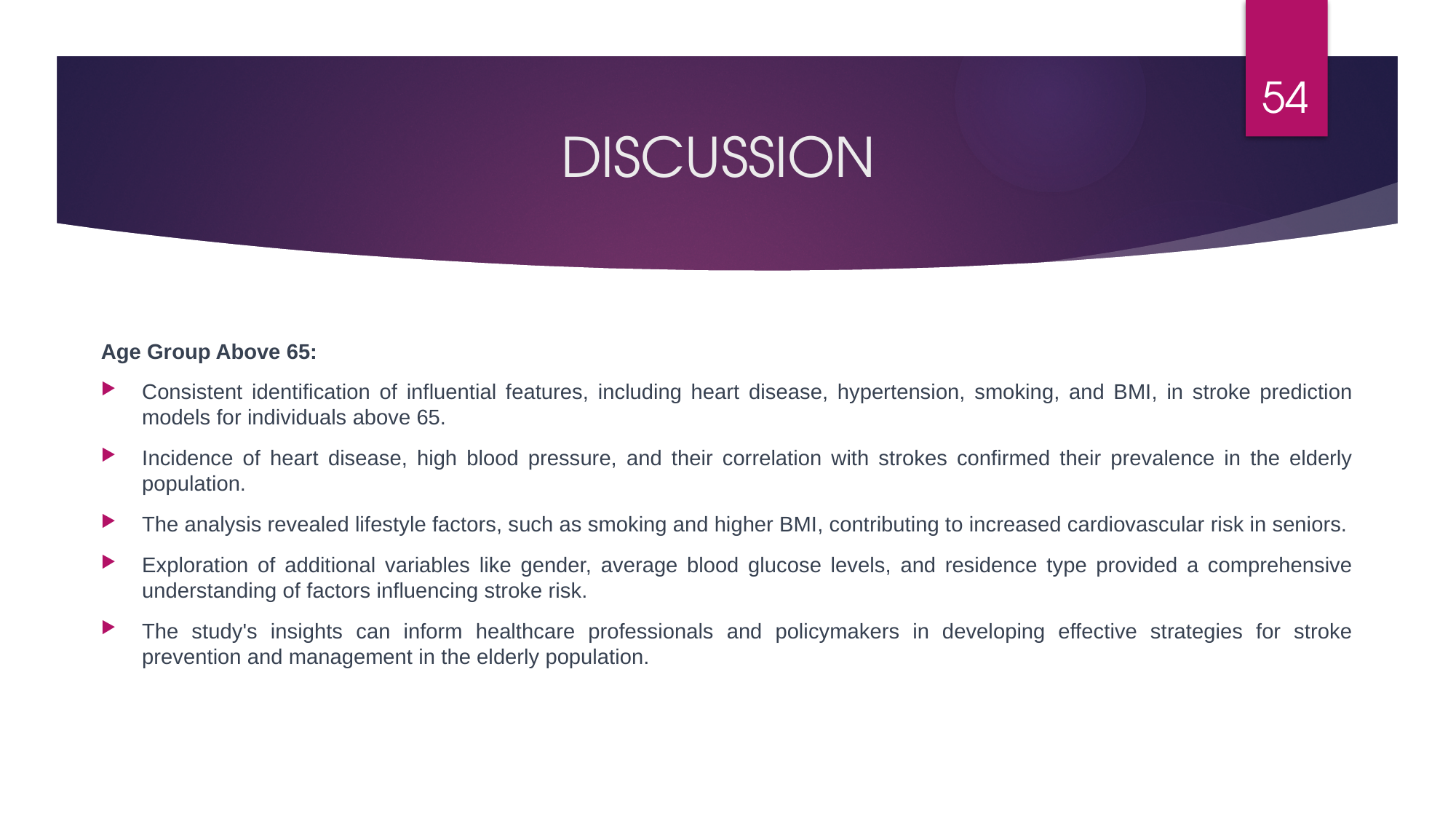

54
# DISCUSSION
Age Group Above 65:
Consistent identification of influential features, including heart disease, hypertension, smoking, and BMI, in stroke prediction models for individuals above 65.
Incidence of heart disease, high blood pressure, and their correlation with strokes confirmed their prevalence in the elderly population.
The analysis revealed lifestyle factors, such as smoking and higher BMI, contributing to increased cardiovascular risk in seniors.
Exploration of additional variables like gender, average blood glucose levels, and residence type provided a comprehensive understanding of factors influencing stroke risk.
The study's insights can inform healthcare professionals and policymakers in developing effective strategies for stroke prevention and management in the elderly population.